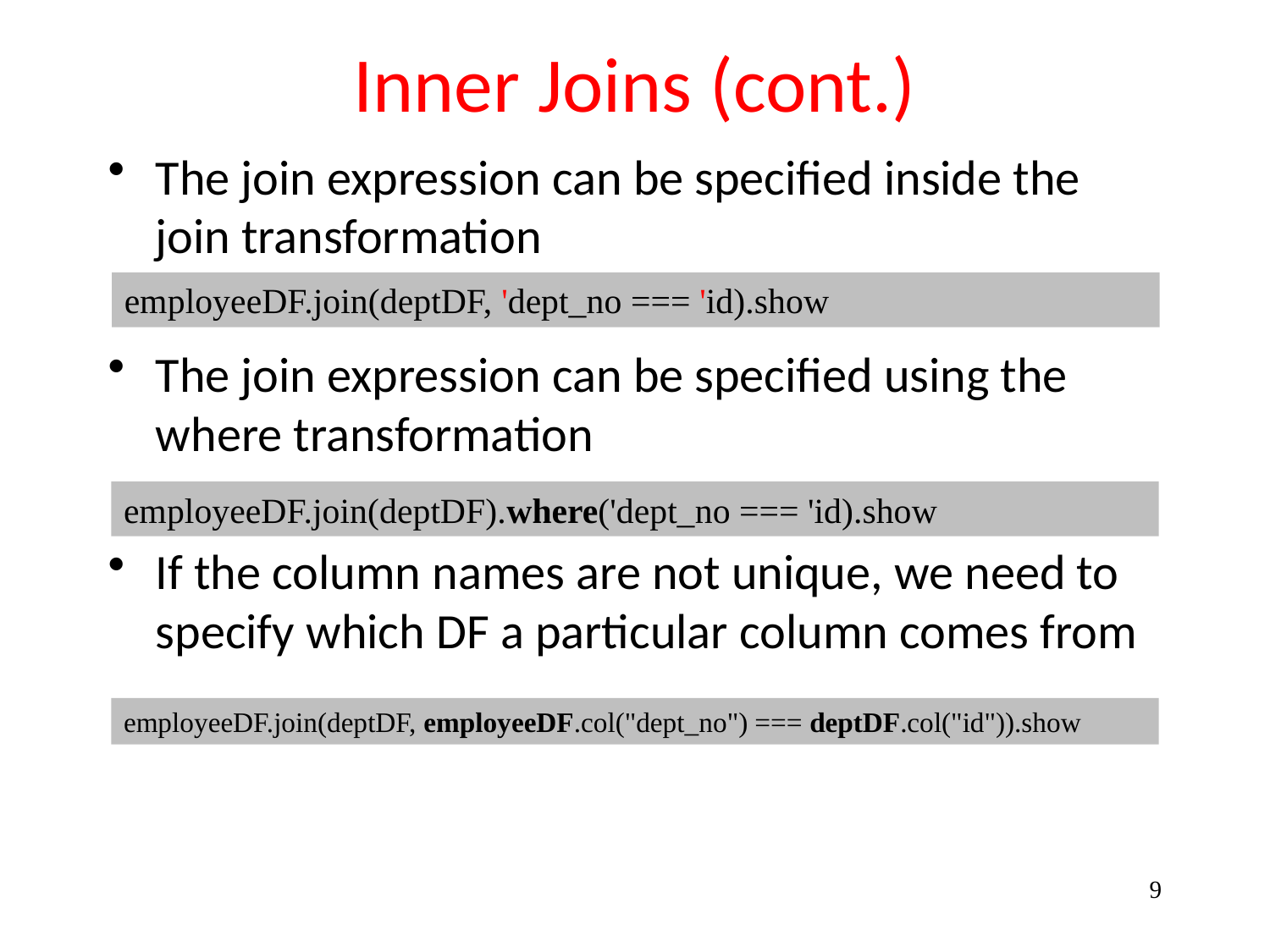

# Inner Joins (cont.)
The join expression can be specified inside the join transformation

The join expression can be specified using the where transformation

If the column names are not unique, we need to specify which DF a particular column comes from
employeeDF.join(deptDF, 'dept_no === 'id).show
employeeDF.join(deptDF).where('dept_no === 'id).show
employeeDF.join(deptDF, employeeDF.col("dept_no") === deptDF.col("id")).show
9